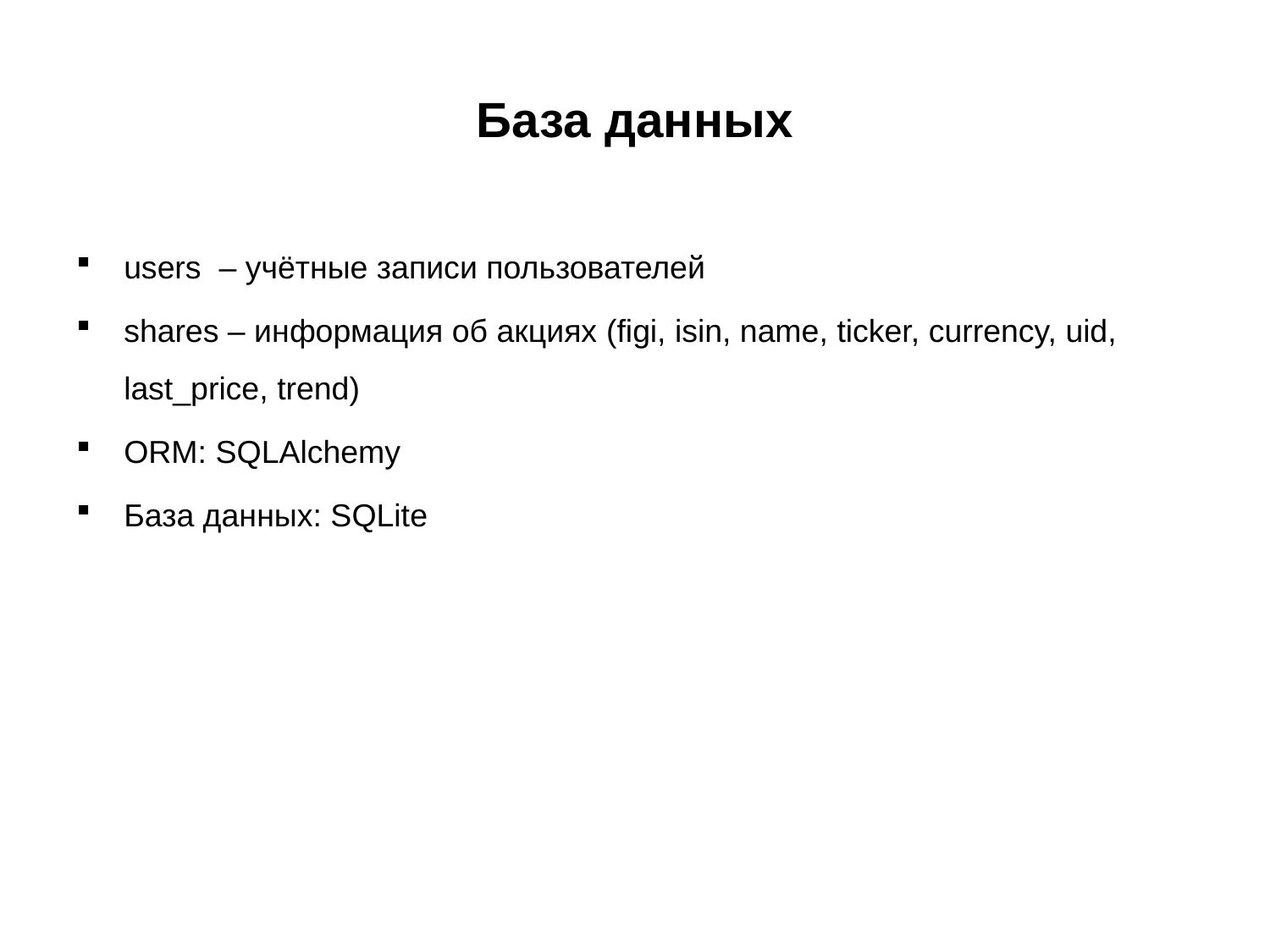

# База данных
users  – учётные записи пользователей
shares – информация об акциях (figi, isin, name, ticker, currency, uid, last_price, trend)
ORM: SQLAlchemy
База данных: SQLite